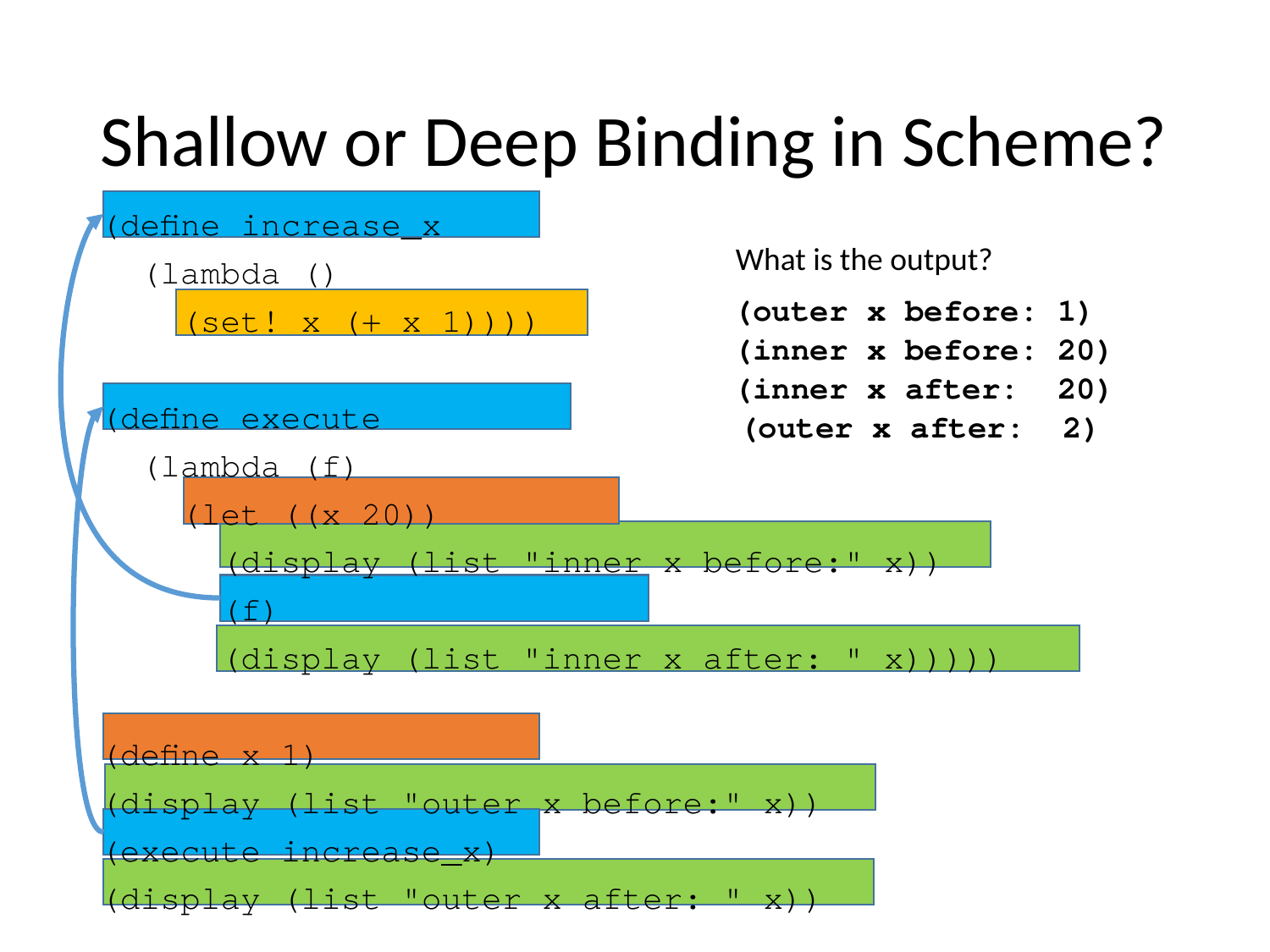

# Shallow or Deep Binding in Scheme?

(define increase_x
  (lambda ()
    (set! x (+ x 1))))

(define execute
  (lambda (f)
    (let ((x 20))
      (display (list "inner x before:" x))
      (f)
      (display (list "inner x after: " x)))))

(define x 1)
(display (list "outer x before:" x))
(execute increase_x)
(display (list "outer x after: " x))
What is the output?
(outer x before: 1)

(inner x before: 20)
(inner x after:  20)

(outer x after:  2)